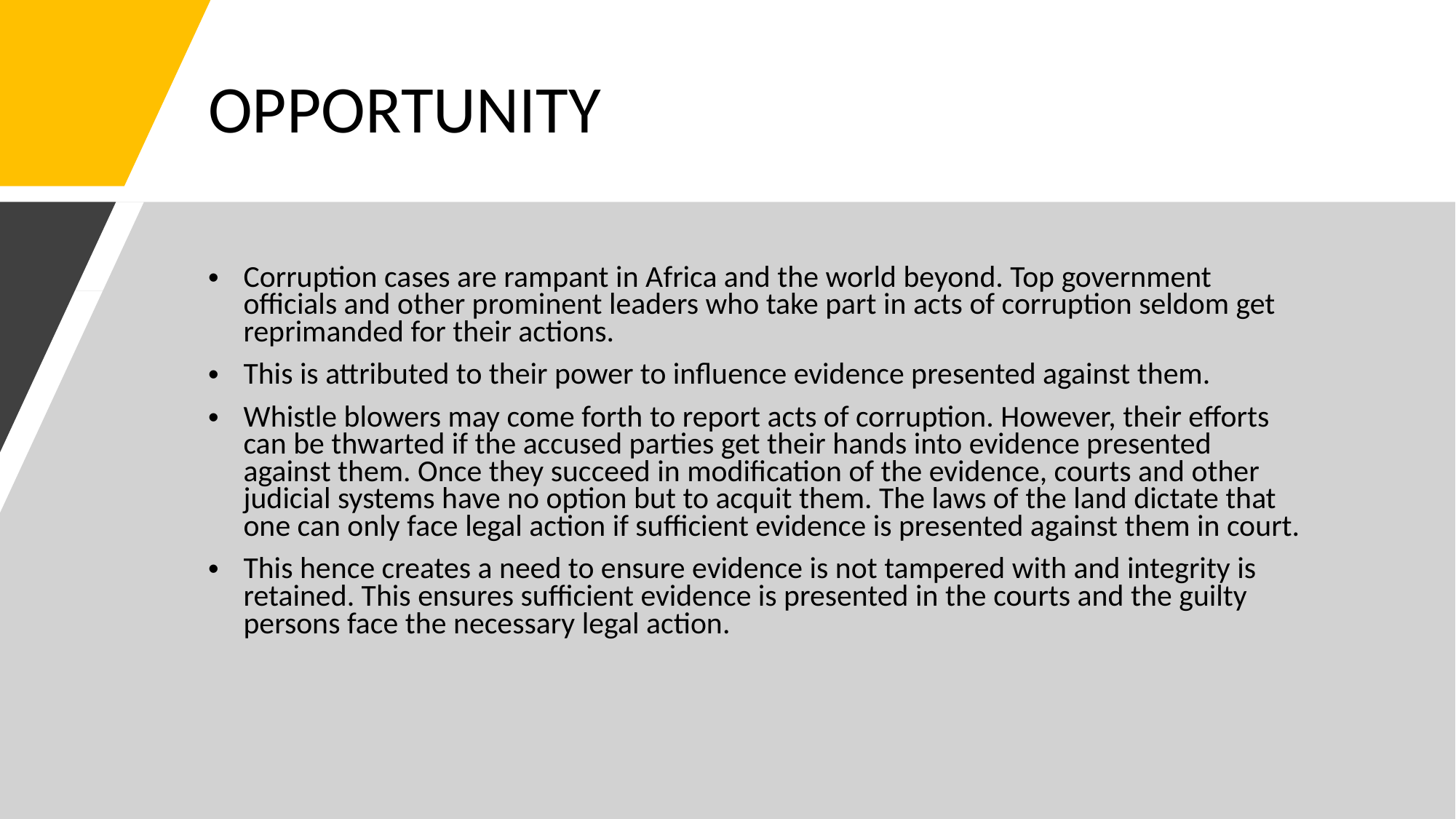

OPPORTUNITY

Corruption cases are rampant in Africa and the world beyond. Top government officials and other prominent leaders who take part in acts of corruption seldom get reprimanded for their actions.
This is attributed to their power to influence evidence presented against them.
Whistle blowers may come forth to report acts of corruption. However, their efforts can be thwarted if the accused parties get their hands into evidence presented against them. Once they succeed in modification of the evidence, courts and other judicial systems have no option but to acquit them. The laws of the land dictate that one can only face legal action if sufficient evidence is presented against them in court.
This hence creates a need to ensure evidence is not tampered with and integrity is retained. This ensures sufficient evidence is presented in the courts and the guilty persons face the necessary legal action.